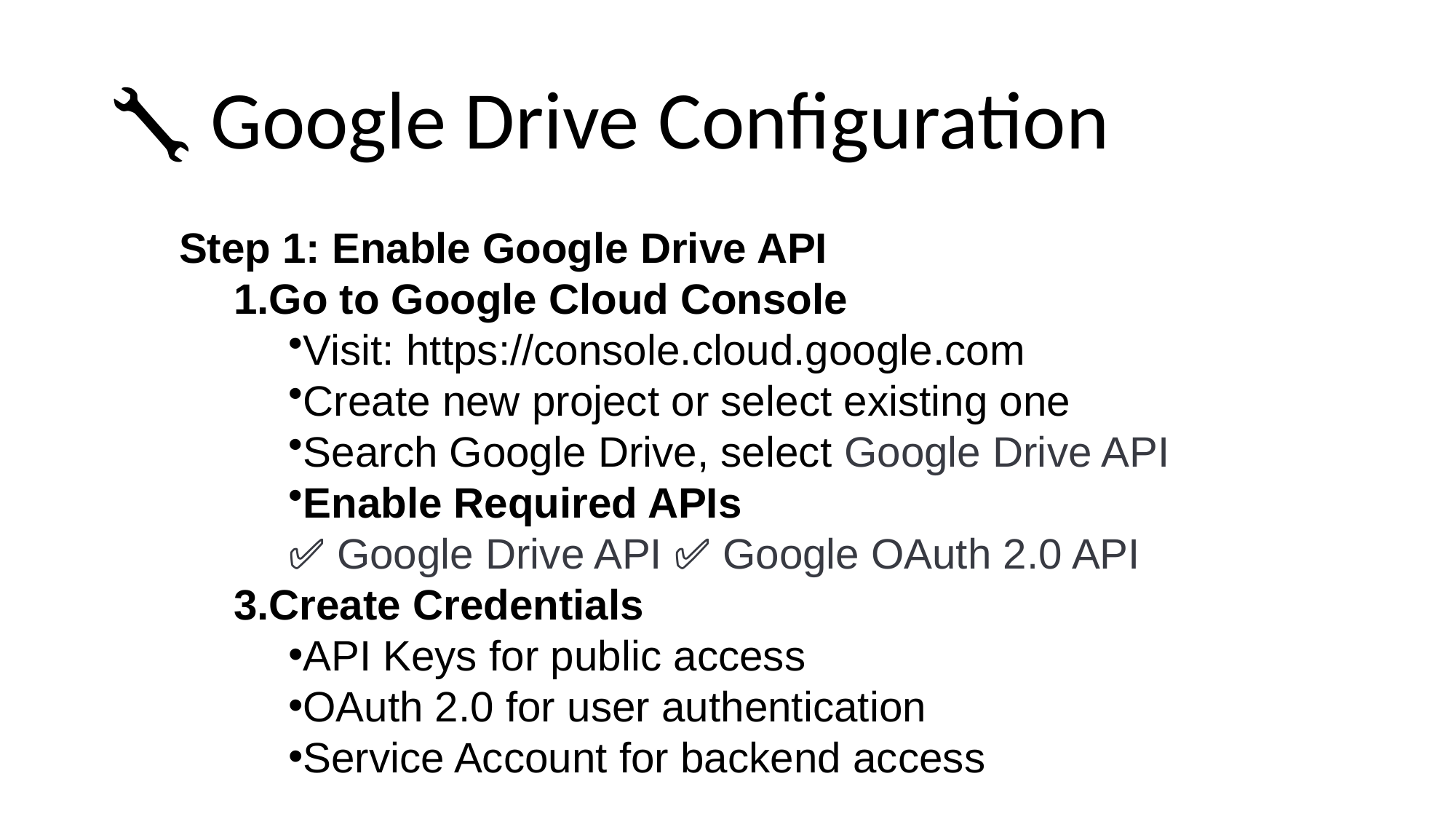

# 🔧 Google Drive Configuration
Step 1: Enable Google Drive API
Go to Google Cloud Console
Visit: https://console.cloud.google.com
Create new project or select existing one
Search Google Drive, select Google Drive API
Enable Required APIs
✅ Google Drive API ✅ Google OAuth 2.0 API
Create Credentials
API Keys for public access
OAuth 2.0 for user authentication
Service Account for backend access